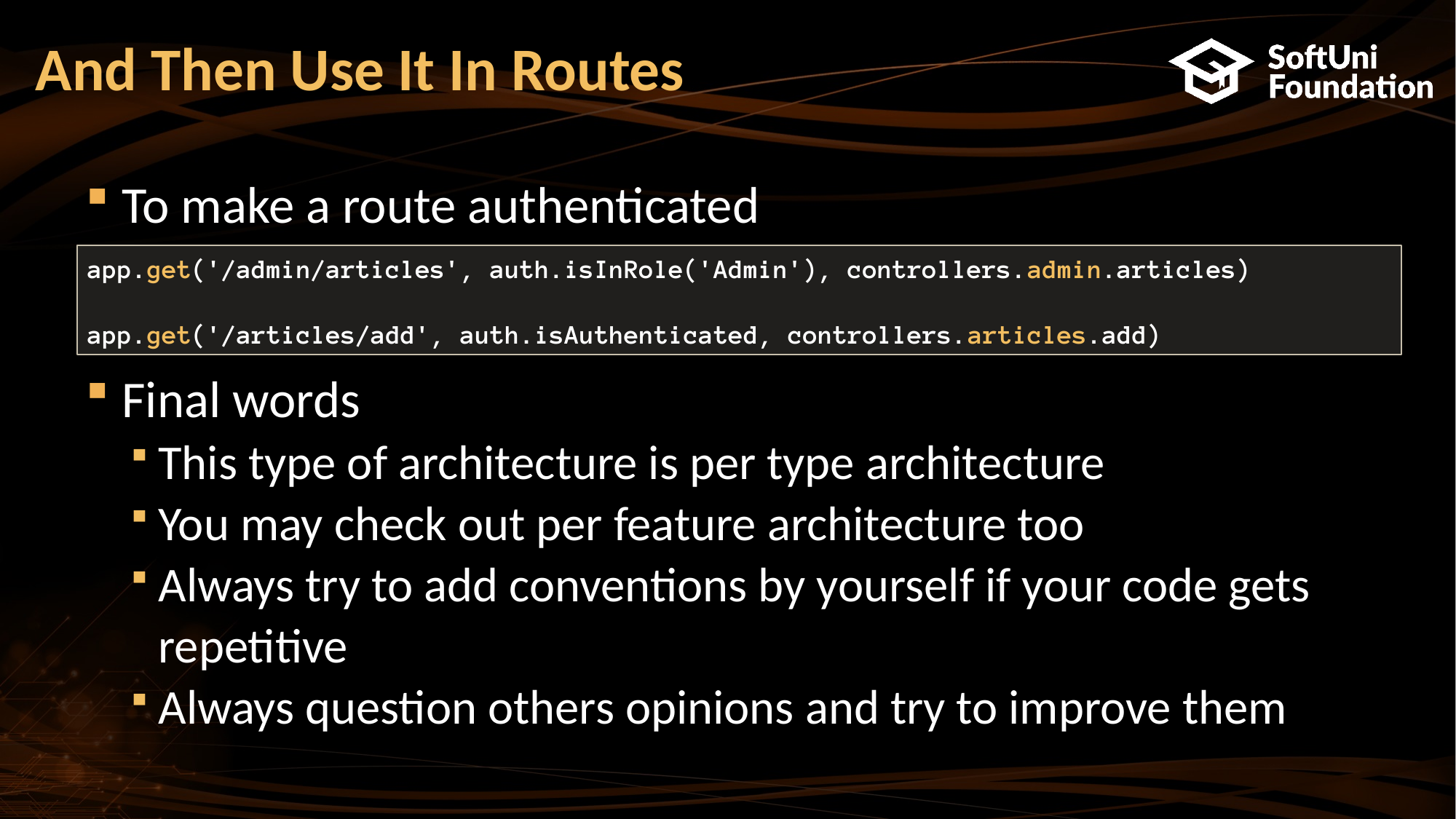

# And Then Use It In Routes
To make a route authenticated

Final words
This type of architecture is per type architecture
You may check out per feature architecture too
Always try to add conventions by yourself if your code gets repetitive
Always question others opinions and try to improve them

app.get('/admin/articles', auth.isInRole('Admin'), controllers.admin.articles)

app.get('/articles/add', auth.isAuthenticated, controllers.articles.add)